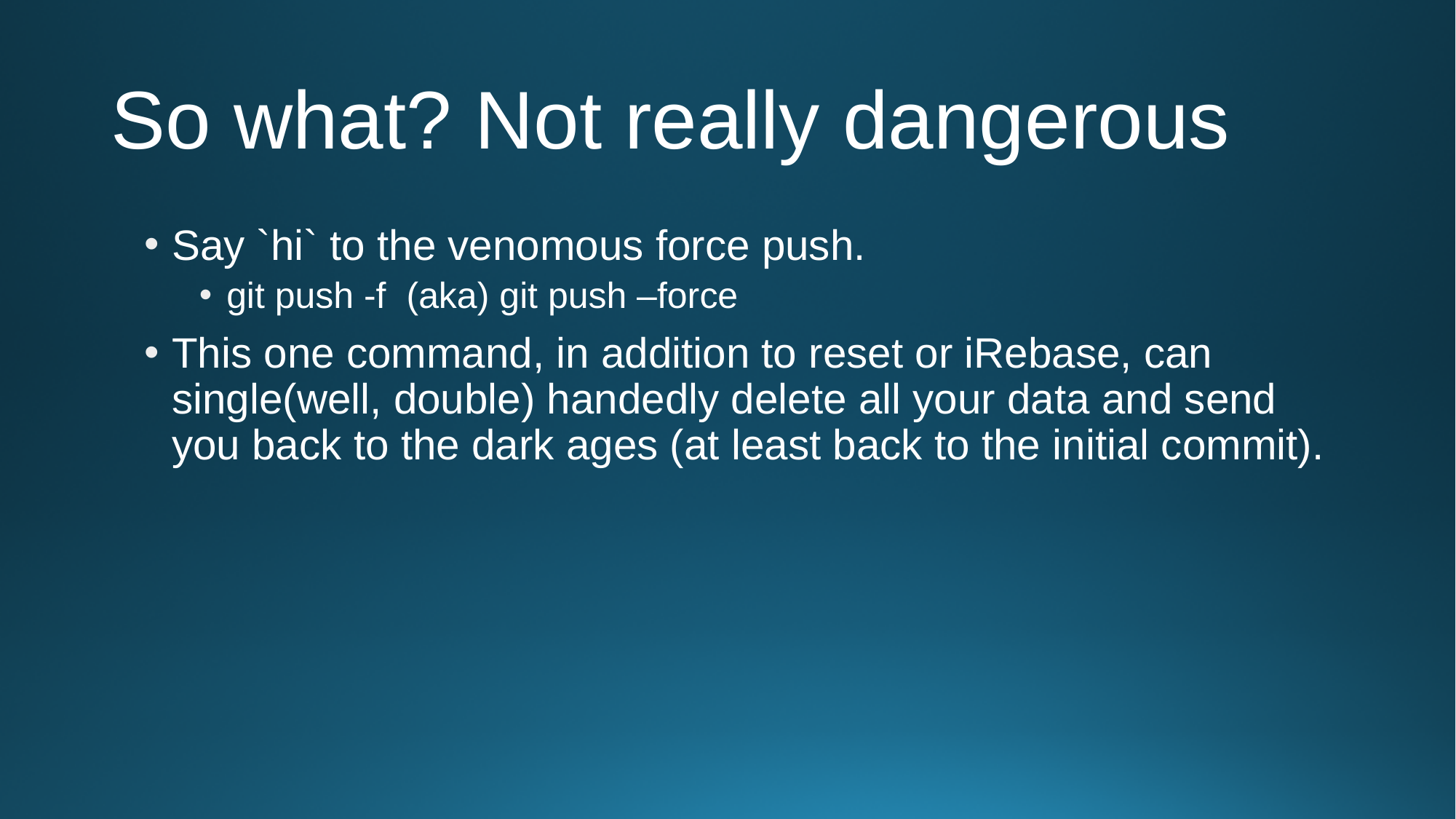

# So what? Not really dangerous
Say `hi` to the venomous force push.
git push -f  (aka) git push –force
This one command, in addition to reset or iRebase, can single(well, double) handedly delete all your data and send you back to the dark ages (at least back to the initial commit).